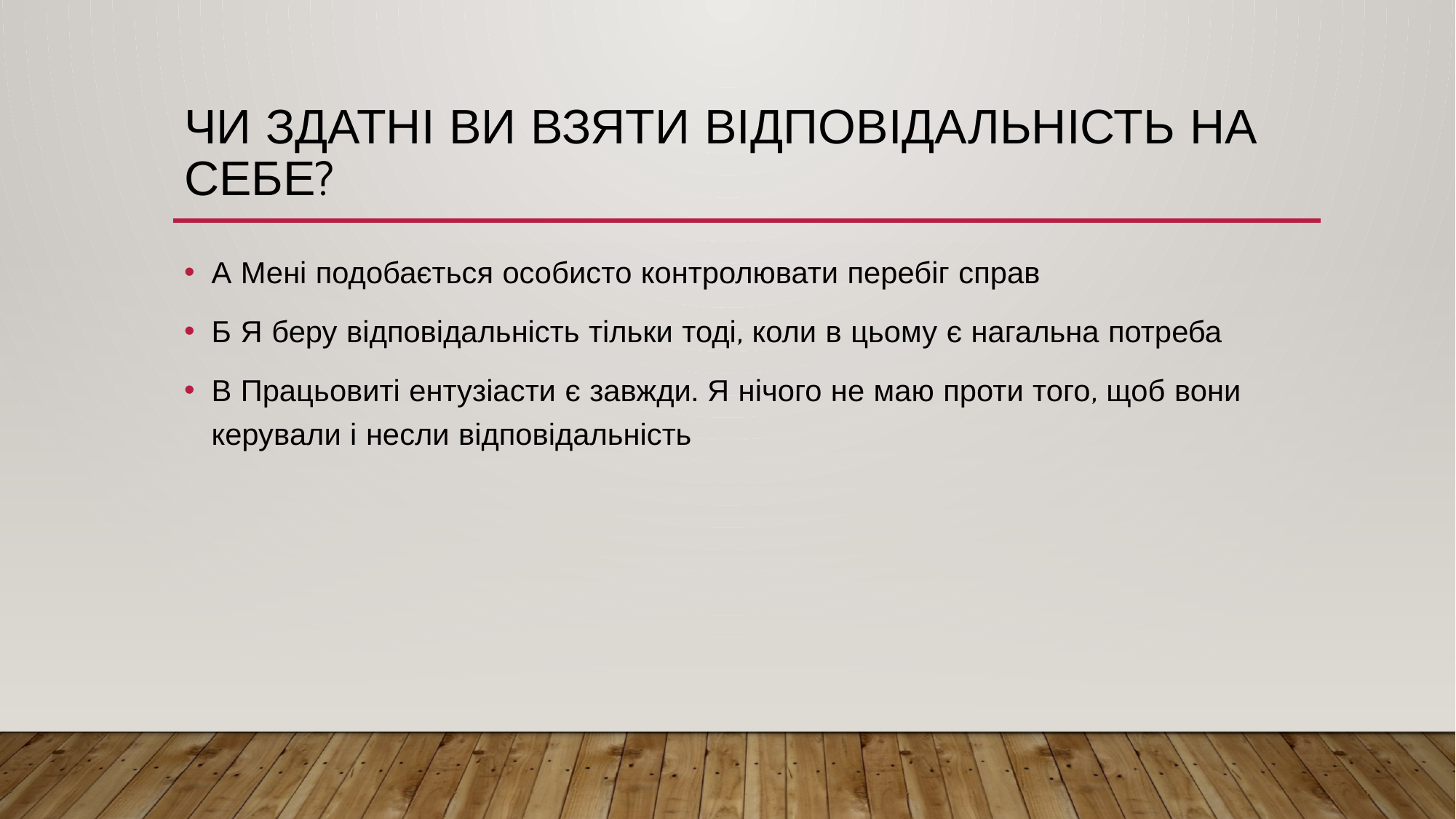

# Чи здатні ви взяти відповідальність на себе?
А Мені подобається особисто контролювати перебіг справ
Б Я беру відповідальність тільки тоді, коли в цьому є нагальна потреба
В Працьовиті ентузіасти є завжди. Я нічого не маю проти того, щоб вони керували і несли відповідальність